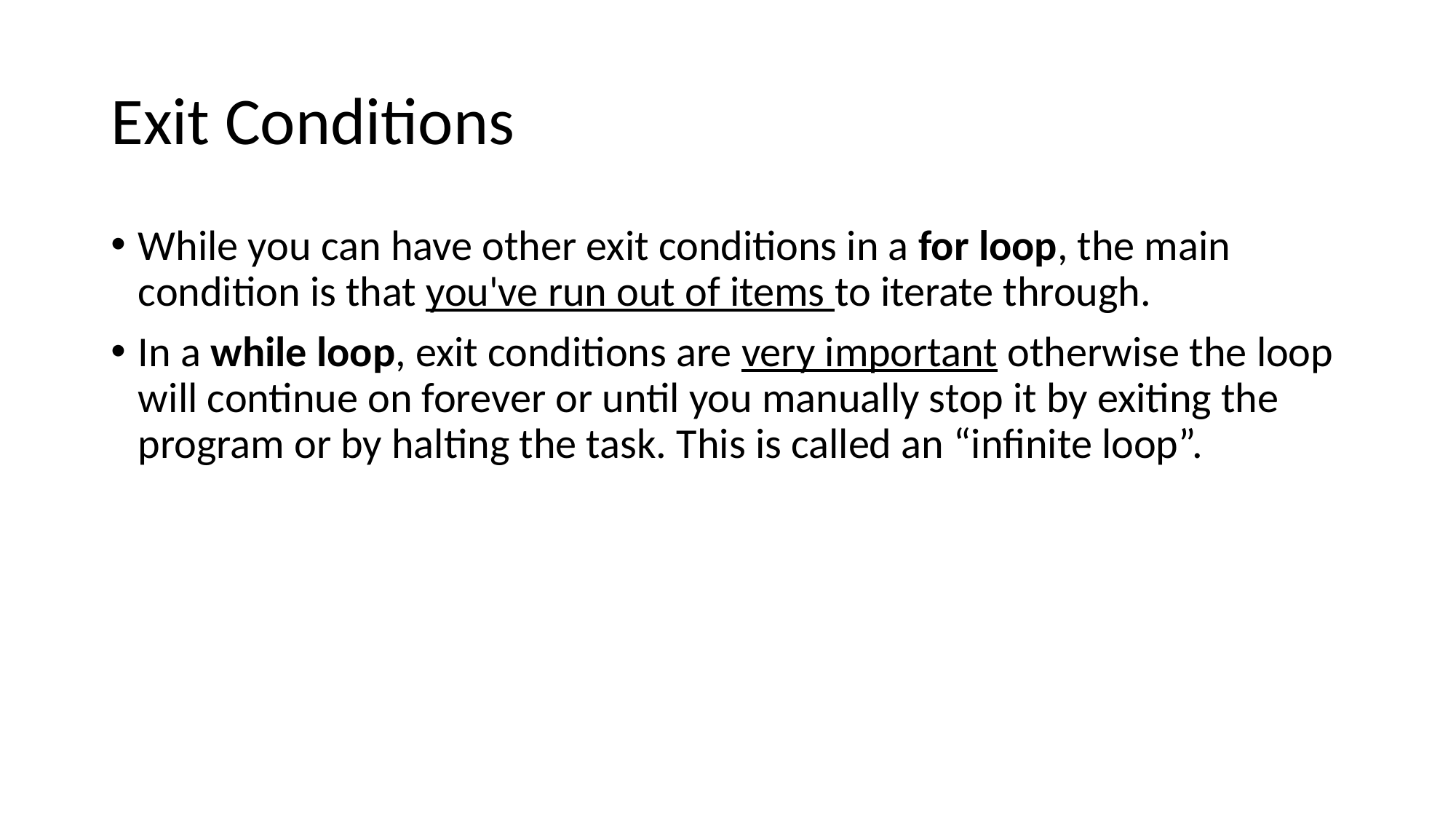

# Exit Conditions
While you can have other exit conditions in a for loop, the main condition is that you've run out of items to iterate through.
In a while loop, exit conditions are very important otherwise the loop will continue on forever or until you manually stop it by exiting the program or by halting the task. This is called an “infinite loop”.